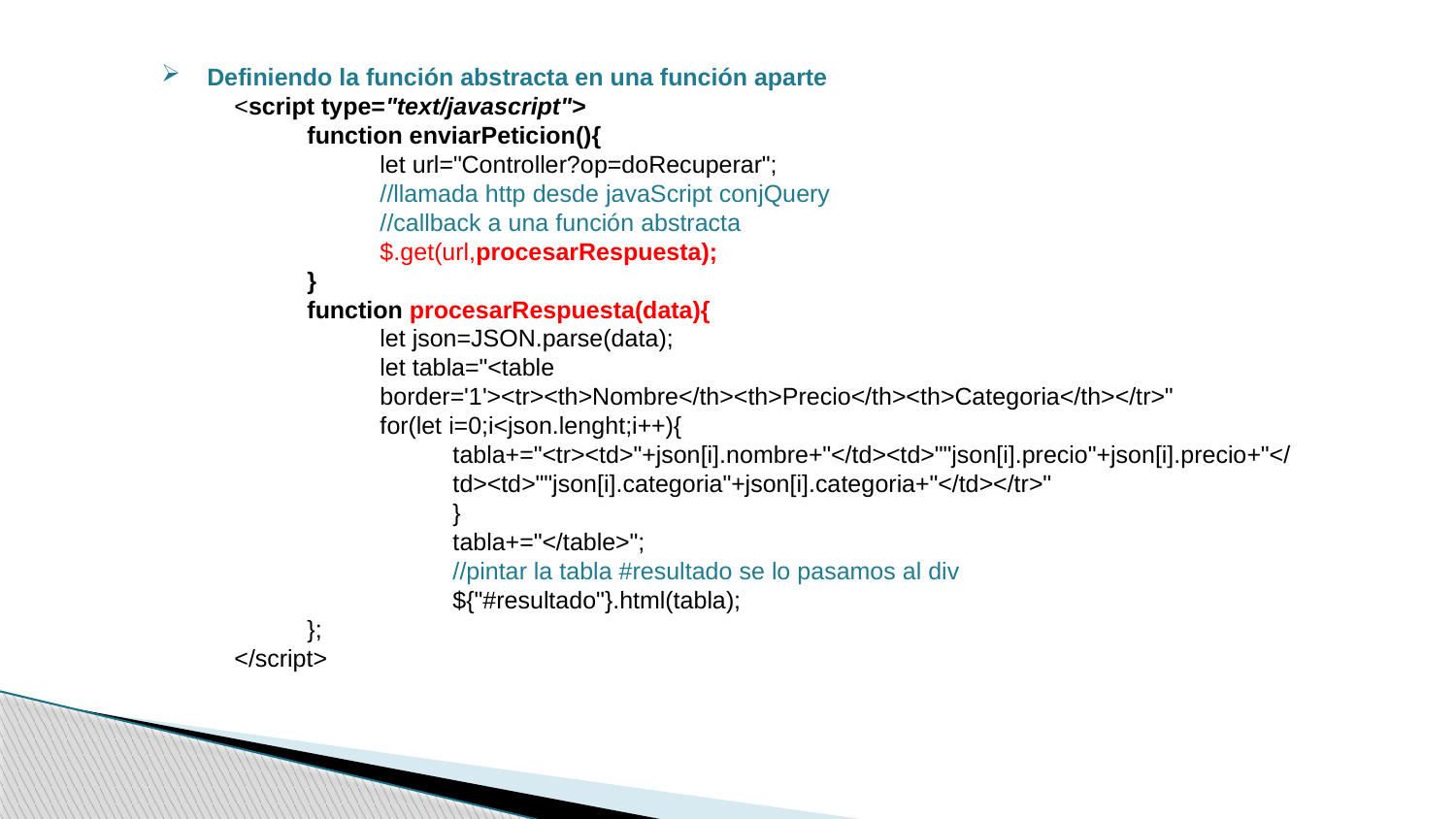

Definiendo la función abstracta en una función aparte
<script type="text/javascript">
function enviarPeticion(){
let url="Controller?op=doRecuperar";
//llamada http desde javaScript conjQuery
//callback a una función abstracta
$.get(url,procesarRespuesta);
}
function procesarRespuesta(data){
let json=JSON.parse(data);
let tabla="<table border='1'><tr><th>Nombre</th><th>Precio</th><th>Categoria</th></tr>"
for(let i=0;i<json.lenght;i++){
tabla+="<tr><td>"+json[i].nombre+"</td><td>""json[i].precio"+json[i].precio+"</td><td>""json[i].categoria"+json[i].categoria+"</td></tr>"
}
tabla+="</table>";
//pintar la tabla #resultado se lo pasamos al div
${"#resultado"}.html(tabla);
};
</script>